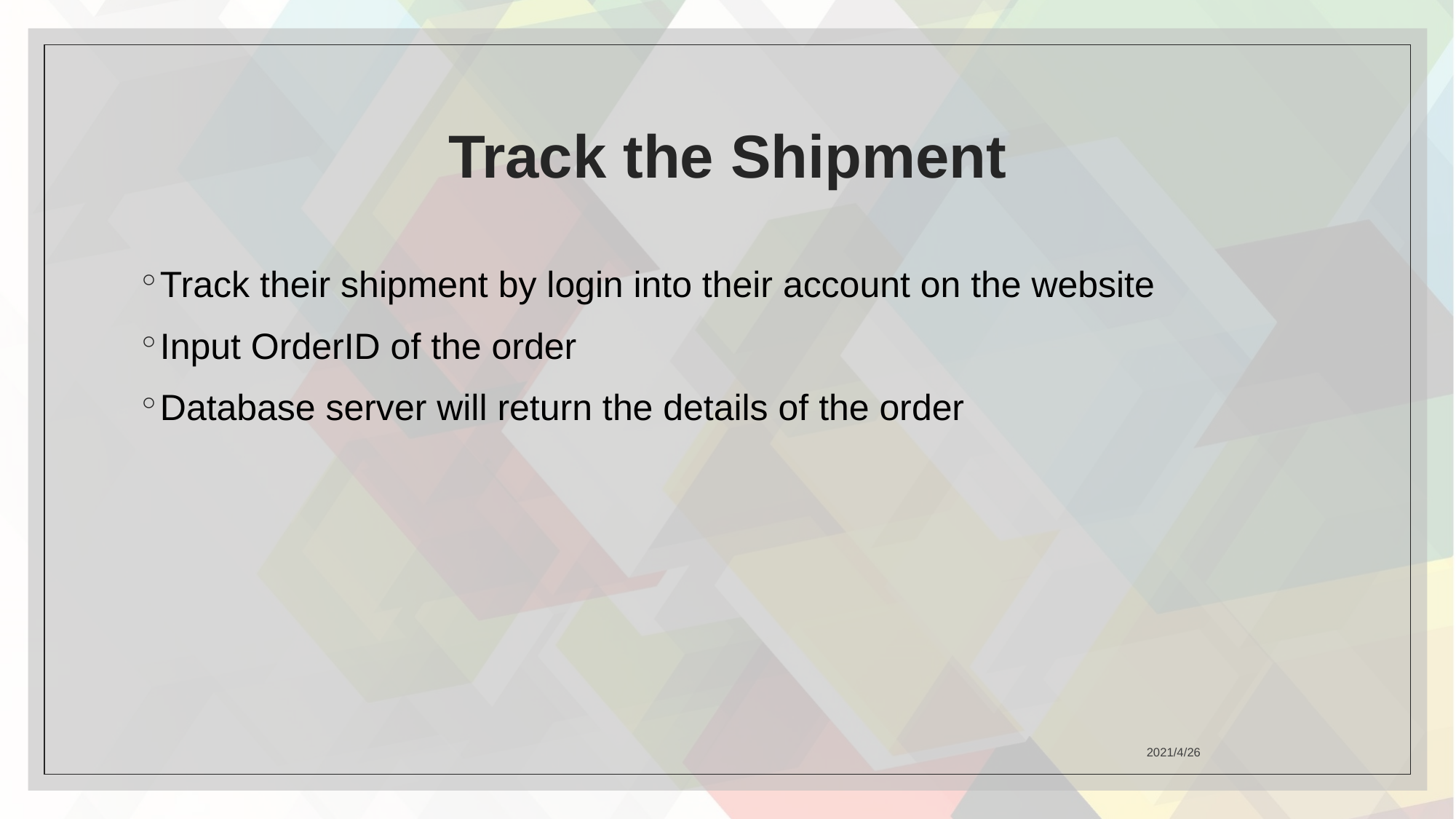

# Track the Shipment
Track their shipment by login into their account on the website
Input OrderID of the order
Database server will return the details of the order
2021/4/26